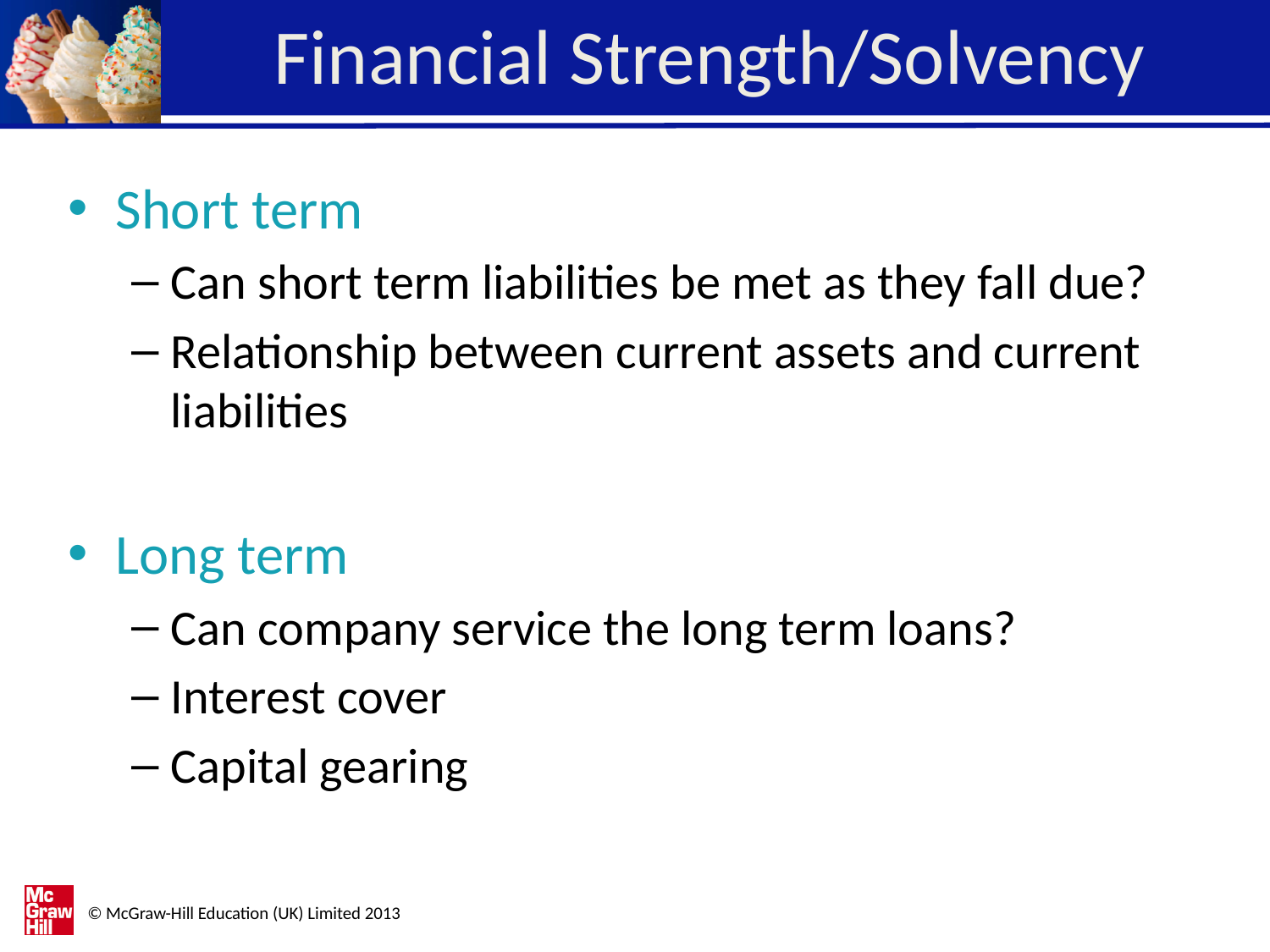

# Financial Strength/Solvency
Short term
Can short term liabilities be met as they fall due?
Relationship between current assets and current liabilities

Long term
Can company service the long term loans?
Interest cover
Capital gearing